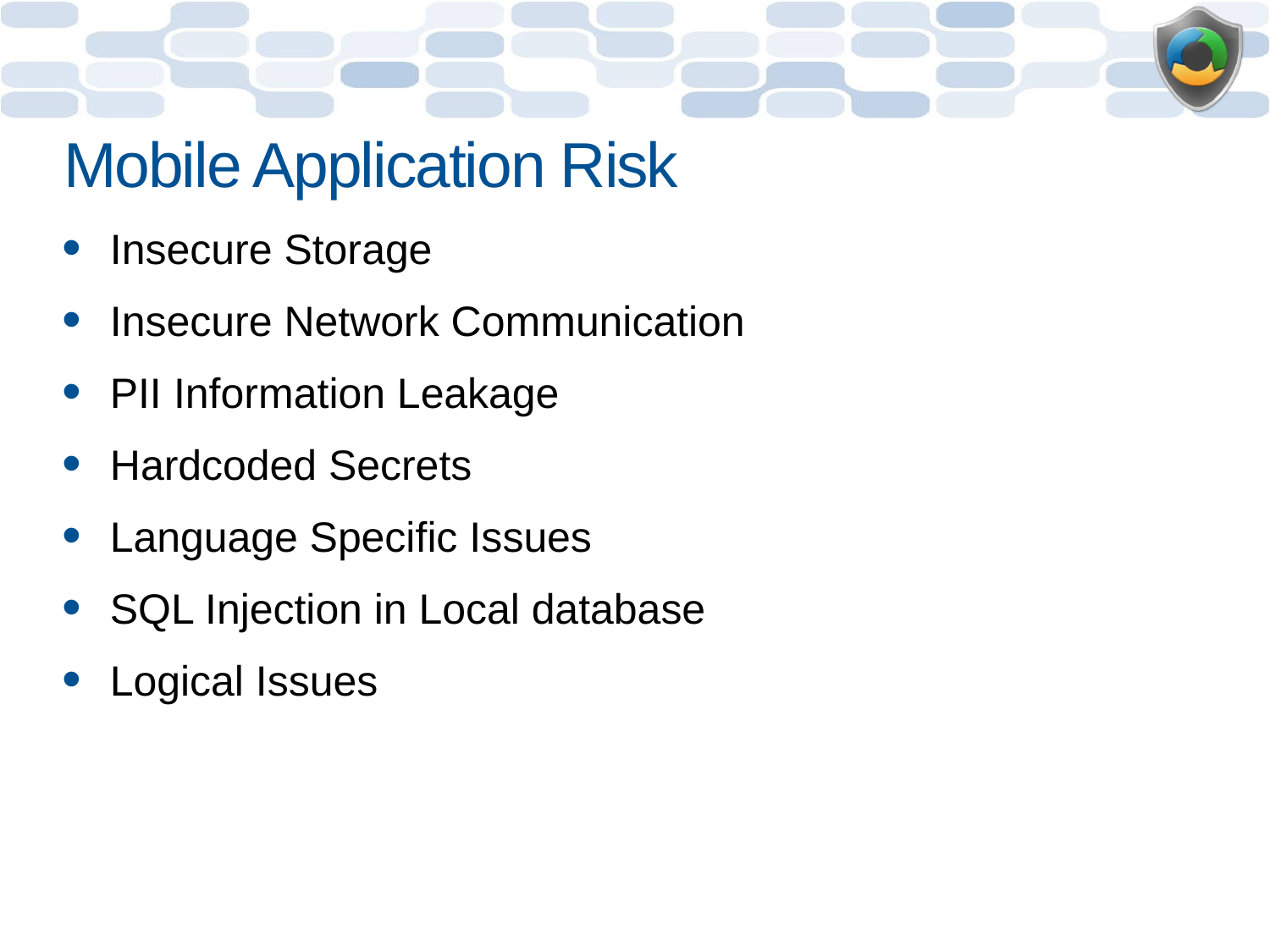

# Mobile Application Risk
Insecure Storage
Insecure Network Communication
PII Information Leakage
Hardcoded Secrets
Language Specific Issues
SQL Injection in Local database
Logical Issues